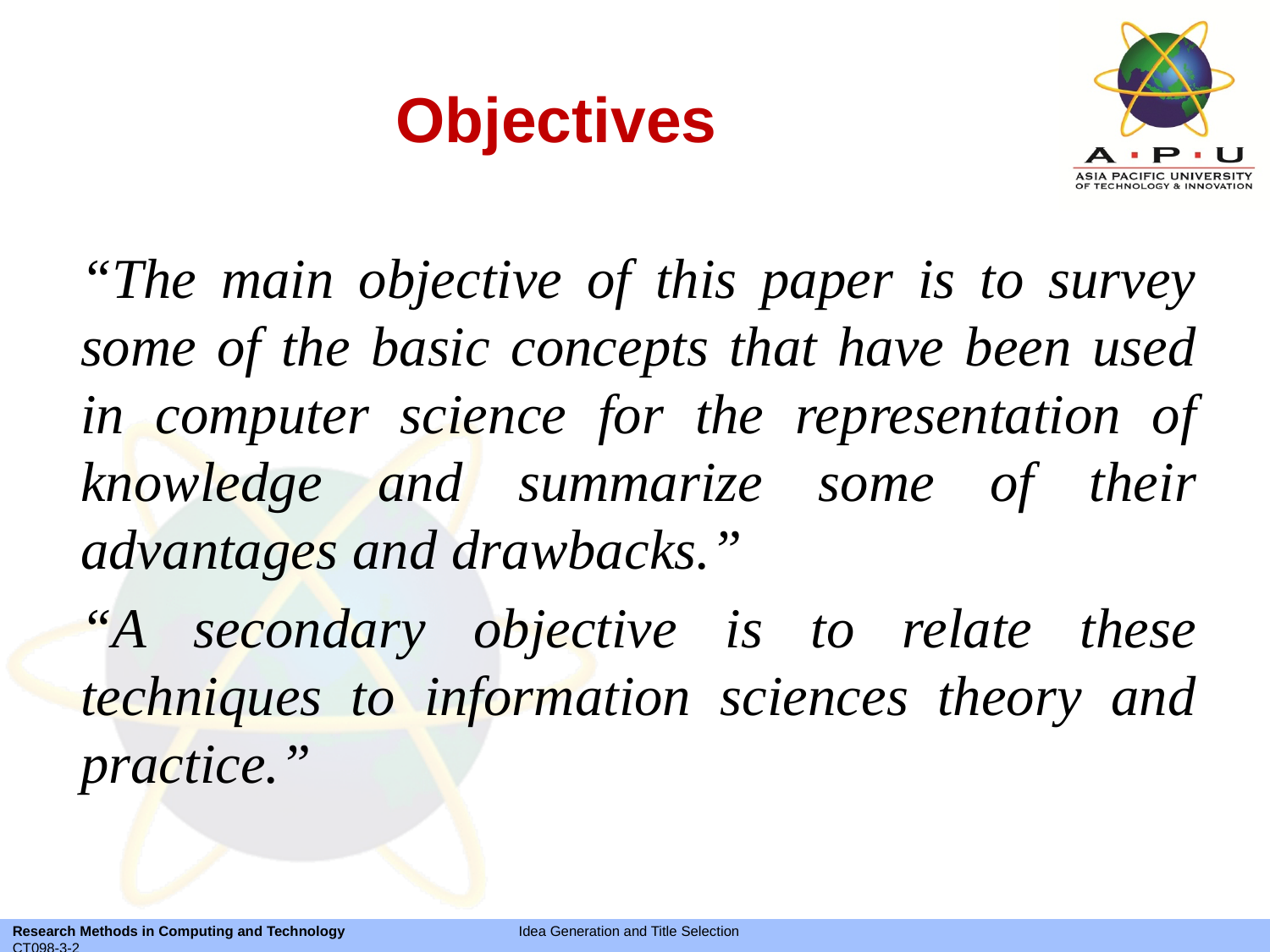

# Objectives
“The main objective of this paper is to survey some of the basic concepts that have been used in computer science for the representation of knowledge and summarize some of their advantages and drawbacks.”
“A secondary objective is to relate these techniques to information sciences theory and practice.”